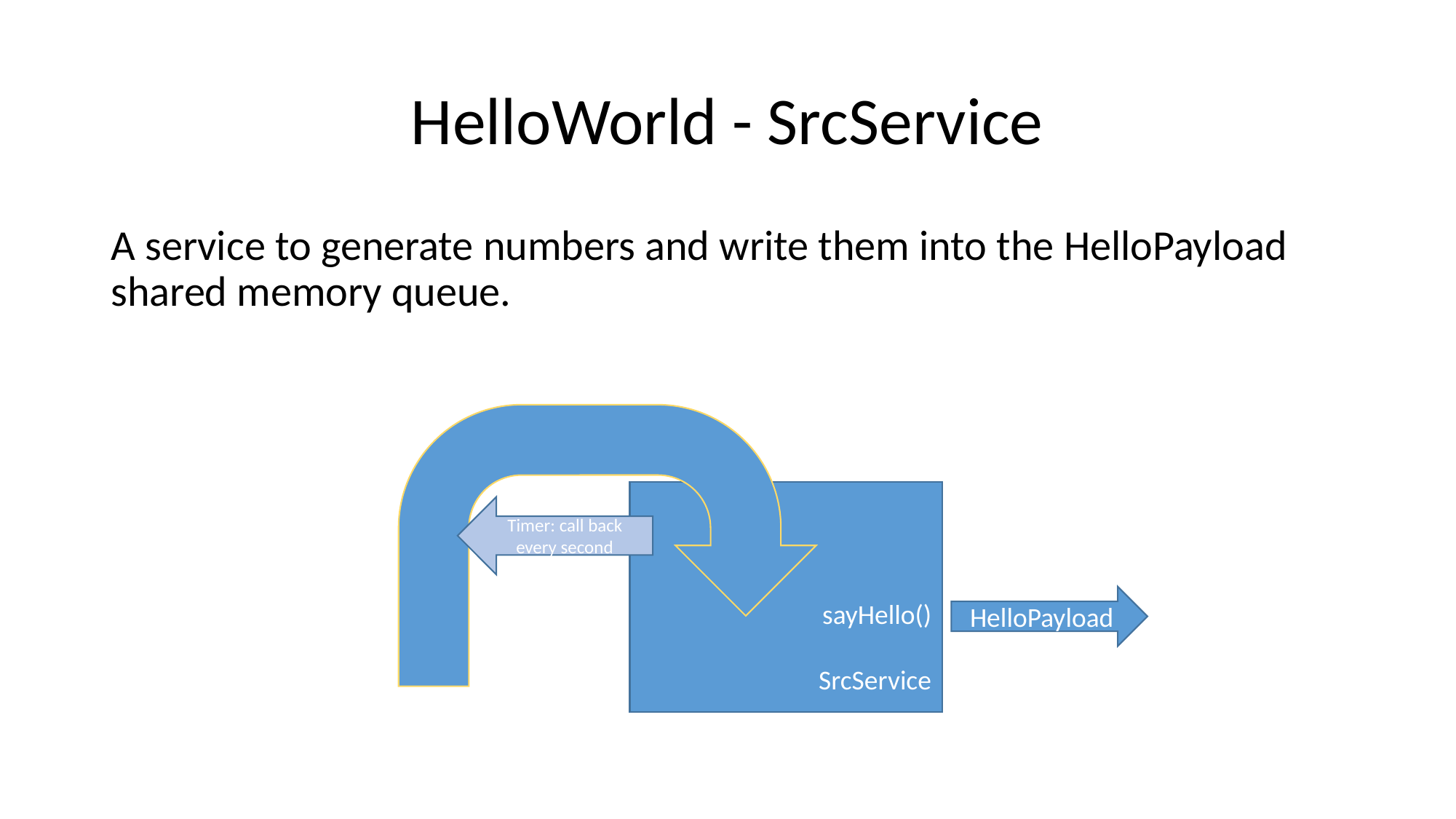

# HelloWorld - SrcService
A service to generate numbers and write them into the HelloPayload shared memory queue.

sayHello()

SrcService
Timer: call back every second
HelloPayload